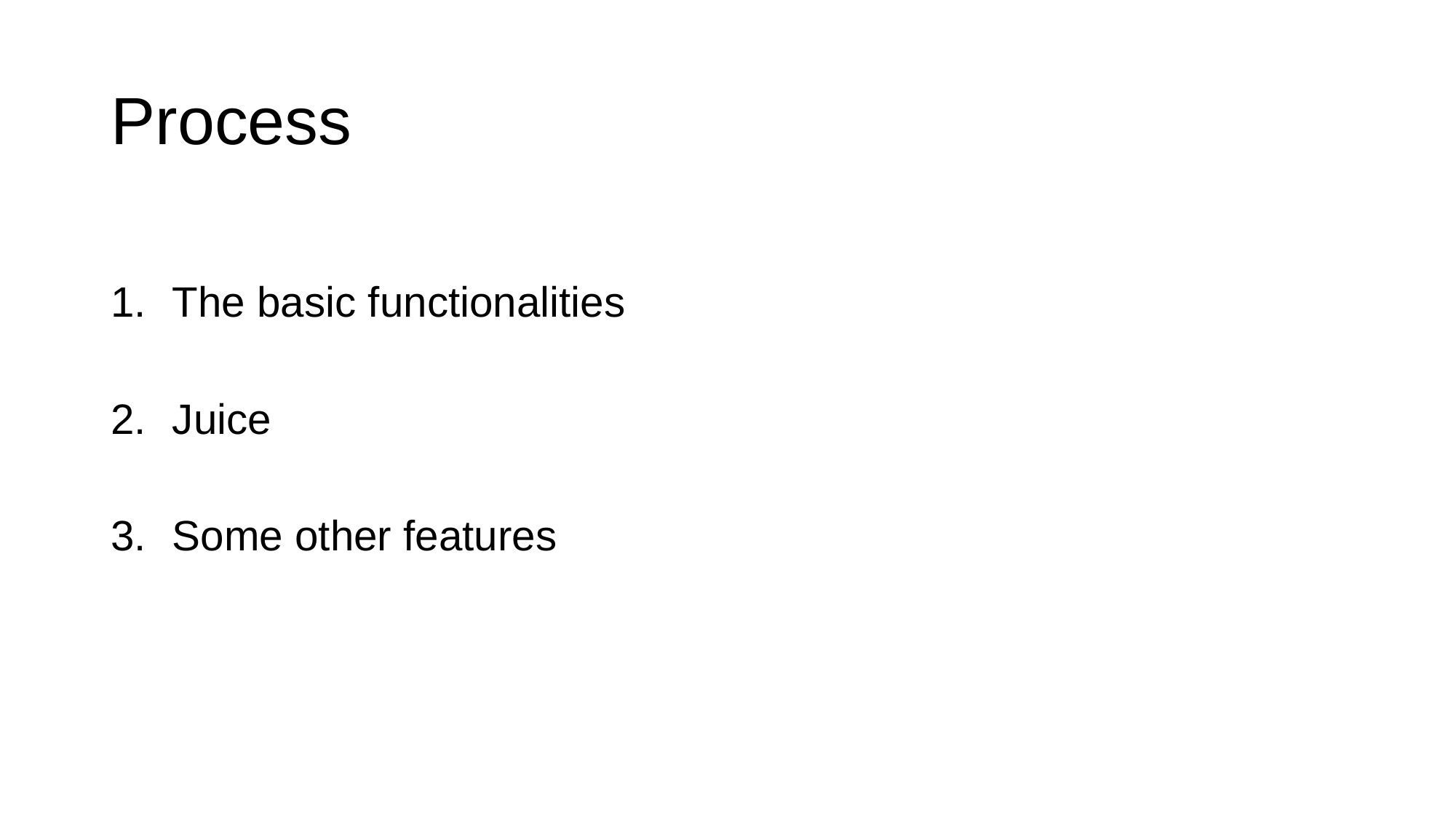

# Process
The basic functionalities
Juice
Some other features